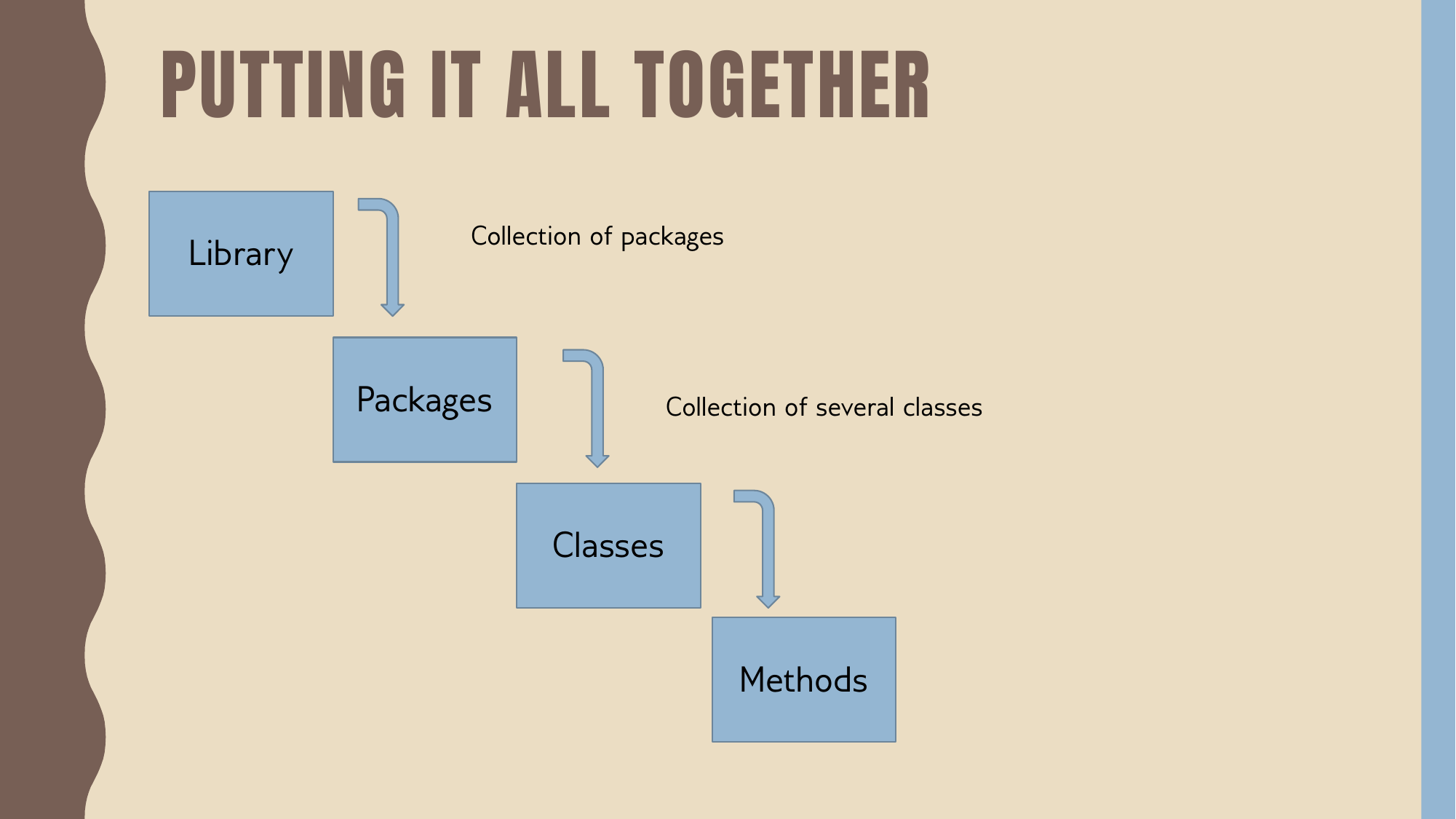

# Putting it all together

Library
Collection of packages

Packages
Collection of several classes

Classes

Methods